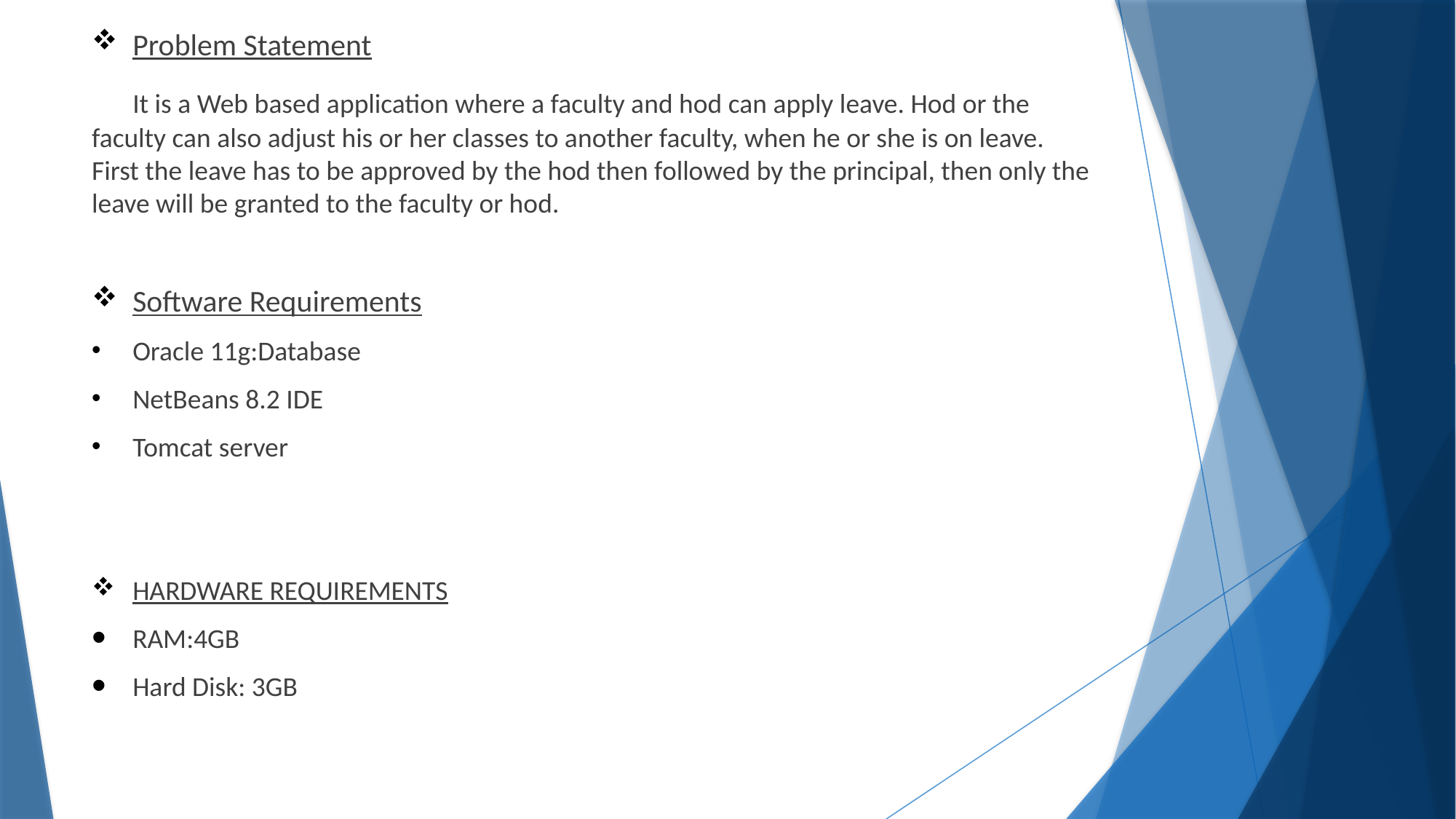

Problem Statement
     It is a Web based application where a faculty and hod can apply leave. Hod or the faculty can also adjust his or her classes to another faculty, when he or she is on leave. First the leave has to be approved by the hod then followed by the principal, then only the leave will be granted to the faculty or hod.

Software Requirements
Oracle 11g:Database
NetBeans 8.2 IDE
Tomcat server

HARDWARE REQUIREMENTS
RAM:4GB
Hard Disk: 3GB